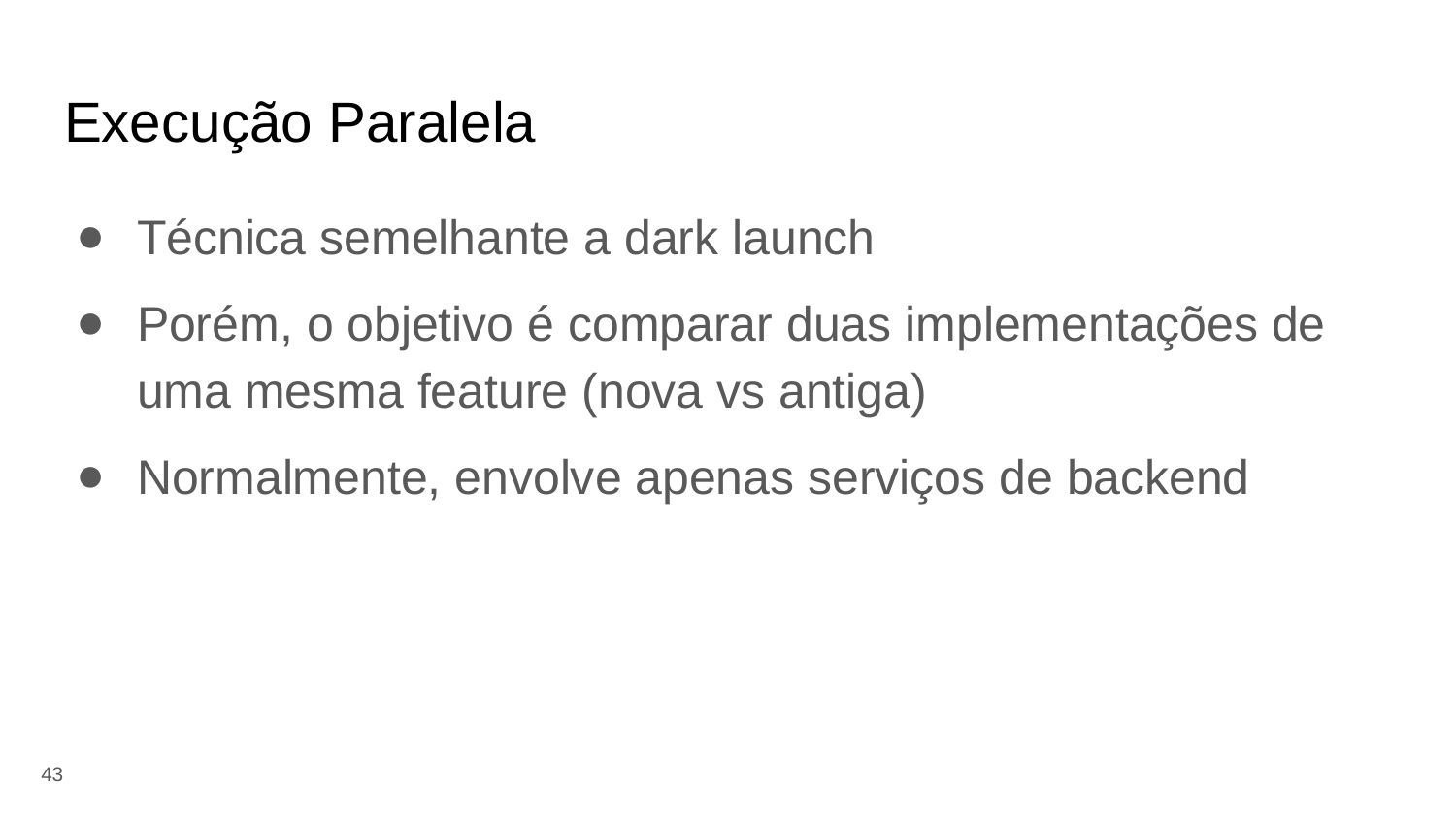

# Execução Paralela
Técnica semelhante a dark launch
Porém, o objetivo é comparar duas implementações de uma mesma feature (nova vs antiga)
Normalmente, envolve apenas serviços de backend
43